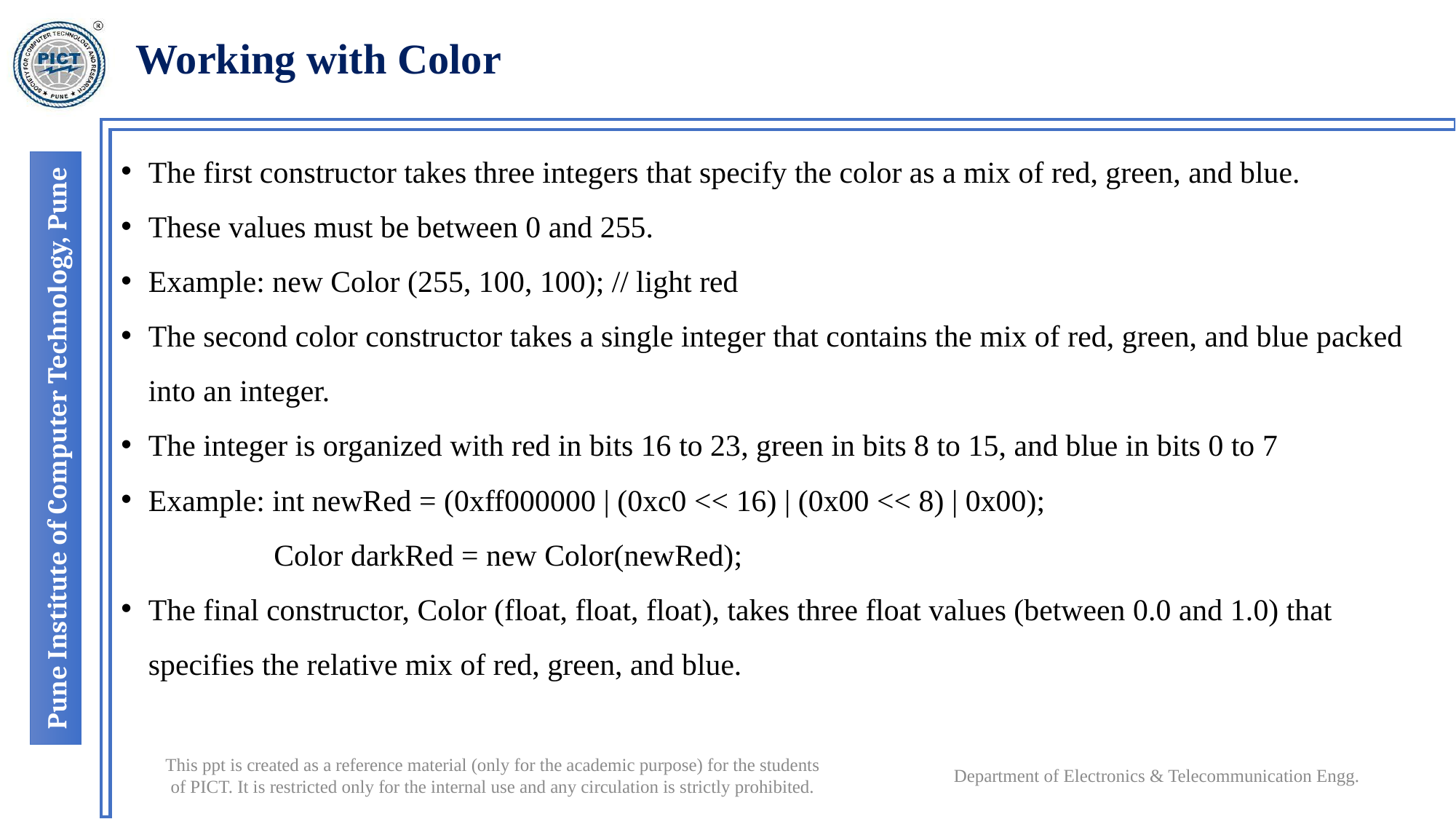

# Working with Color
The first constructor takes three integers that specify the color as a mix of red, green, and blue.
These values must be between 0 and 255.
Example: new Color (255, 100, 100); // light red
The second color constructor takes a single integer that contains the mix of red, green, and blue packed into an integer.
The integer is organized with red in bits 16 to 23, green in bits 8 to 15, and blue in bits 0 to 7
Example: int newRed = (0xff000000 | (0xc0 << 16) | (0x00 << 8) | 0x00);
                    Color darkRed = new Color(newRed);
The final constructor, Color (float, float, float), takes three float values (between 0.0 and 1.0) that specifies the relative mix of red, green, and blue.
Department of Electronics & Telecommunication Engg.